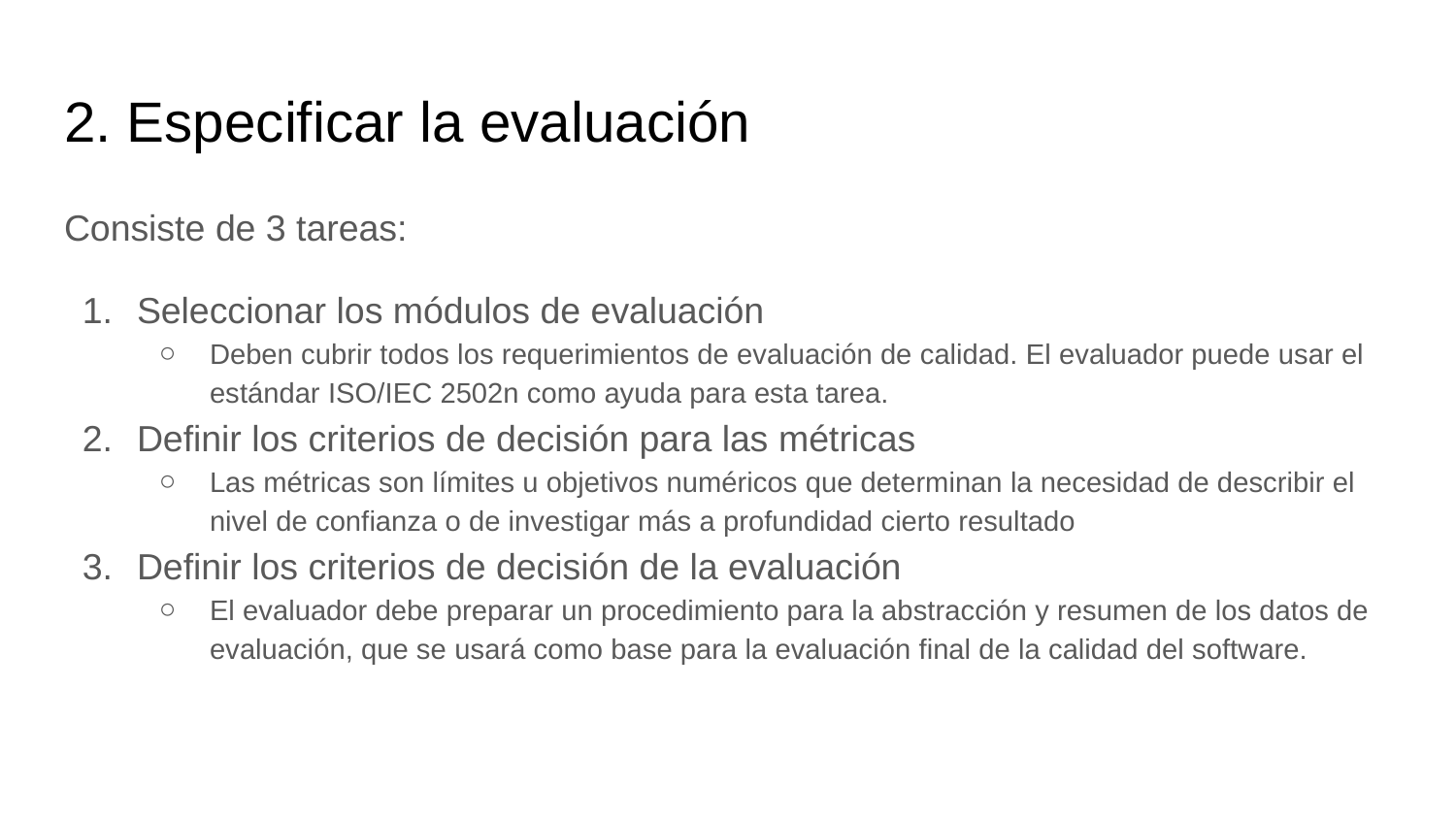

# 2. Especificar la evaluación
Consiste de 3 tareas:
Seleccionar los módulos de evaluación
Deben cubrir todos los requerimientos de evaluación de calidad. El evaluador puede usar el estándar ISO/IEC 2502n como ayuda para esta tarea.
Definir los criterios de decisión para las métricas
Las métricas son límites u objetivos numéricos que determinan la necesidad de describir el nivel de confianza o de investigar más a profundidad cierto resultado
Definir los criterios de decisión de la evaluación
El evaluador debe preparar un procedimiento para la abstracción y resumen de los datos de evaluación, que se usará como base para la evaluación final de la calidad del software.